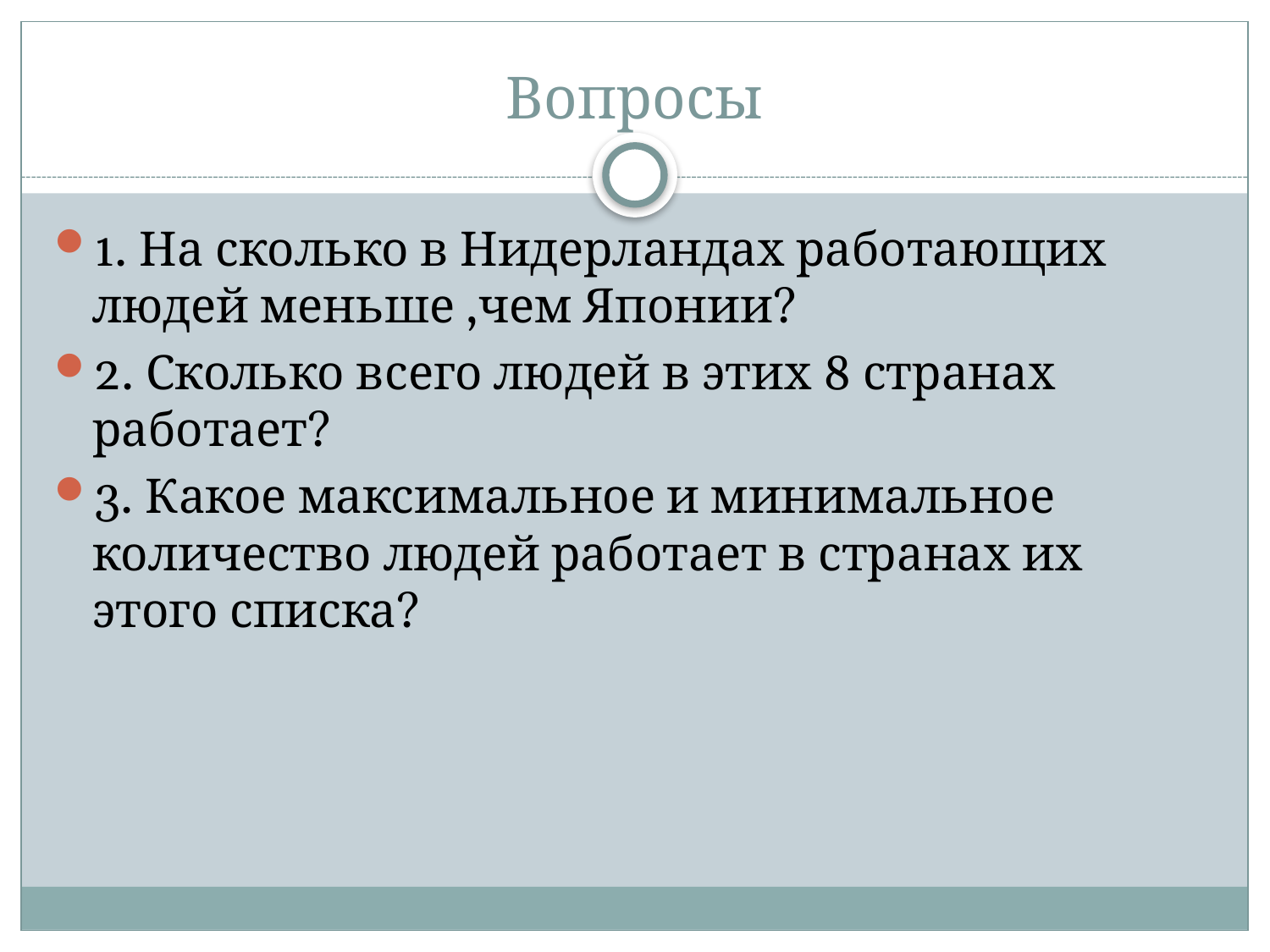

# Вопросы
1. На сколько в Нидерландах работающих людей меньше ,чем Японии?
2. Сколько всего людей в этих 8 странах работает?
3. Какое максимальное и минимальное количество людей работает в странах их этого списка?